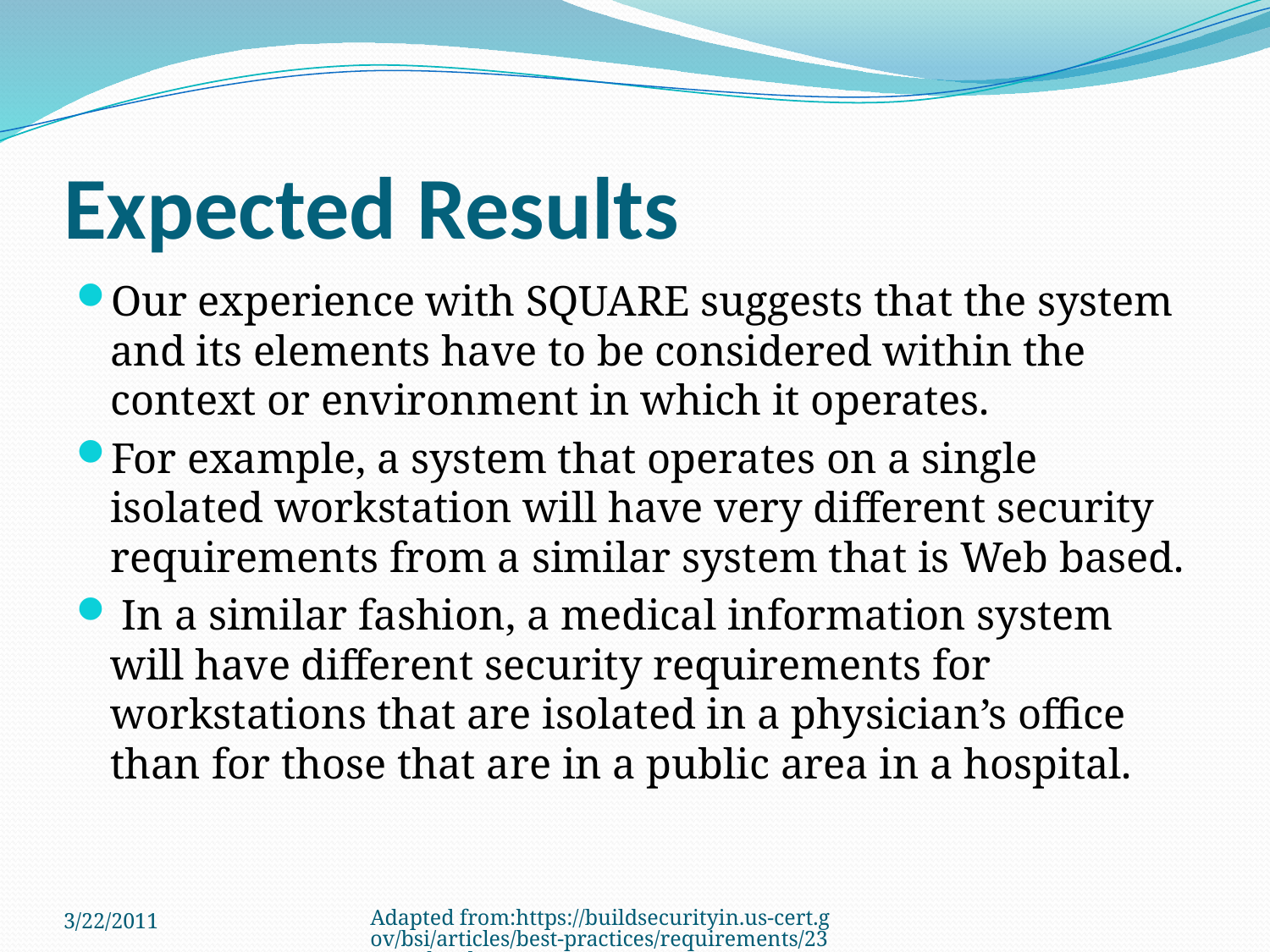

# Expected Results
Our experience with SQUARE suggests that the system and its elements have to be considered within the context or environment in which it operates.
For example, a system that operates on a single isolated workstation will have very different security requirements from a similar system that is Web based.
 In a similar fashion, a medical information system will have different security requirements for workstations that are isolated in a physician’s office than for those that are in a public area in a hospital.
3/22/2011
Adapted from:https://buildsecurityin.us-cert.gov/bsi/articles/best-practices/requirements/232-BSI.html